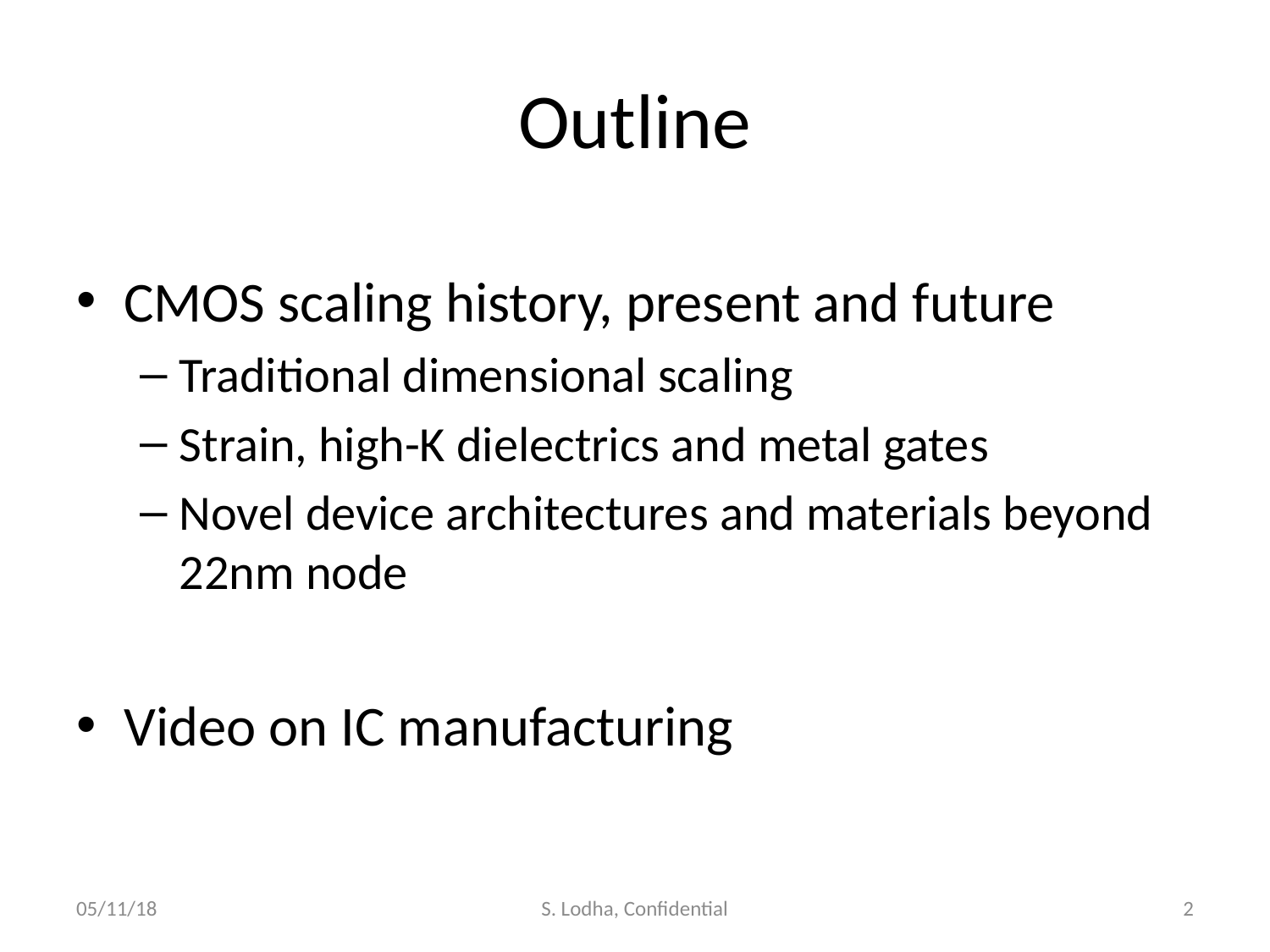

# Outline

CMOS scaling history, present and future
Traditional dimensional scaling
Strain, high-K dielectrics and metal gates
Novel device architectures and materials beyond 22nm node

Video on IC manufacturing
05/11/18
S. Lodha, Confidential
2